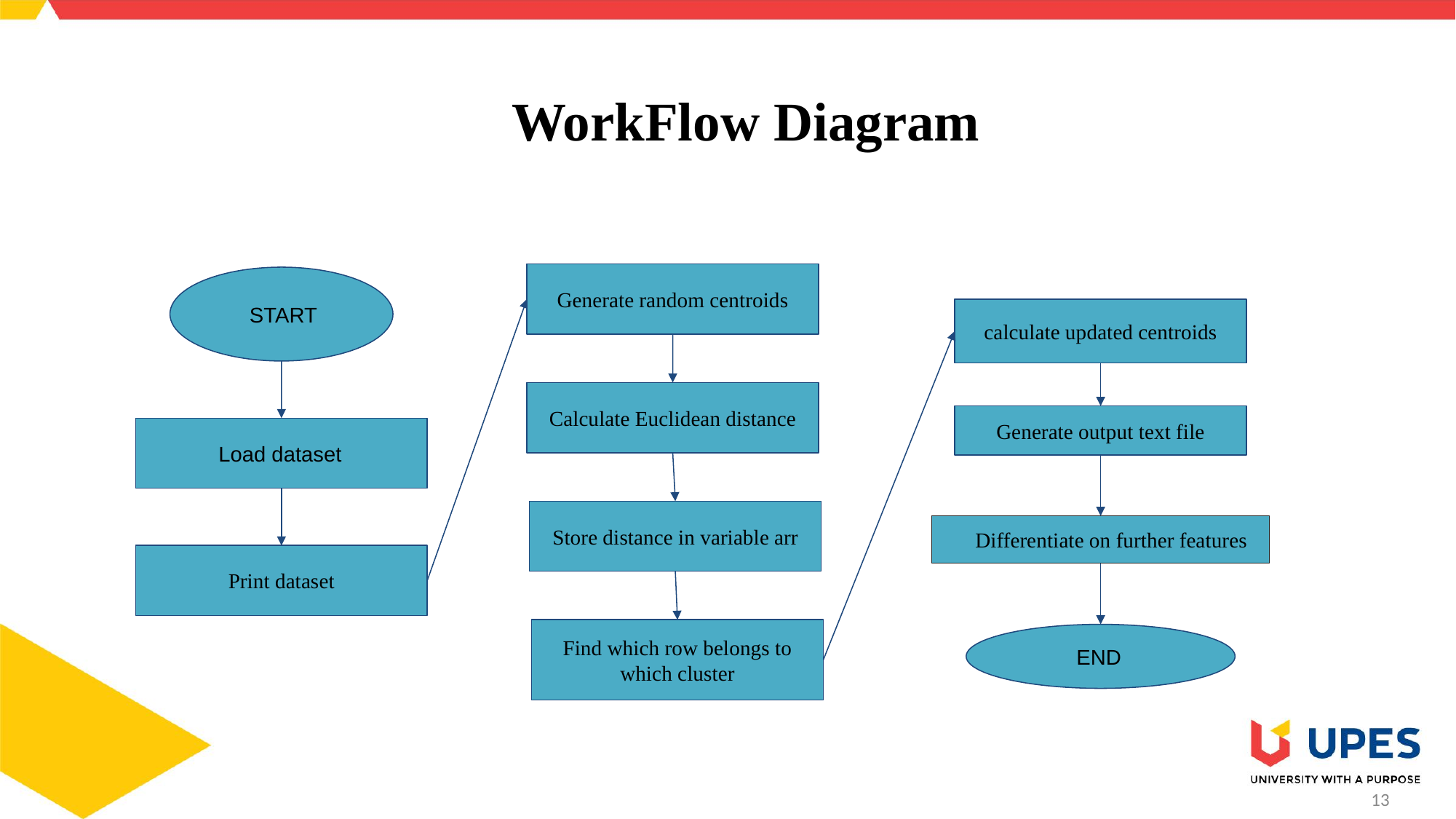

# WorkFlow Diagram
Generate random centroids
      START
calculate updated centroids
Calculate Euclidean distance
Generate output text file
            Load dataset
Store distance in variable arr
    Differentiate on further features
Print dataset
Find which row belongs to which cluster
          END